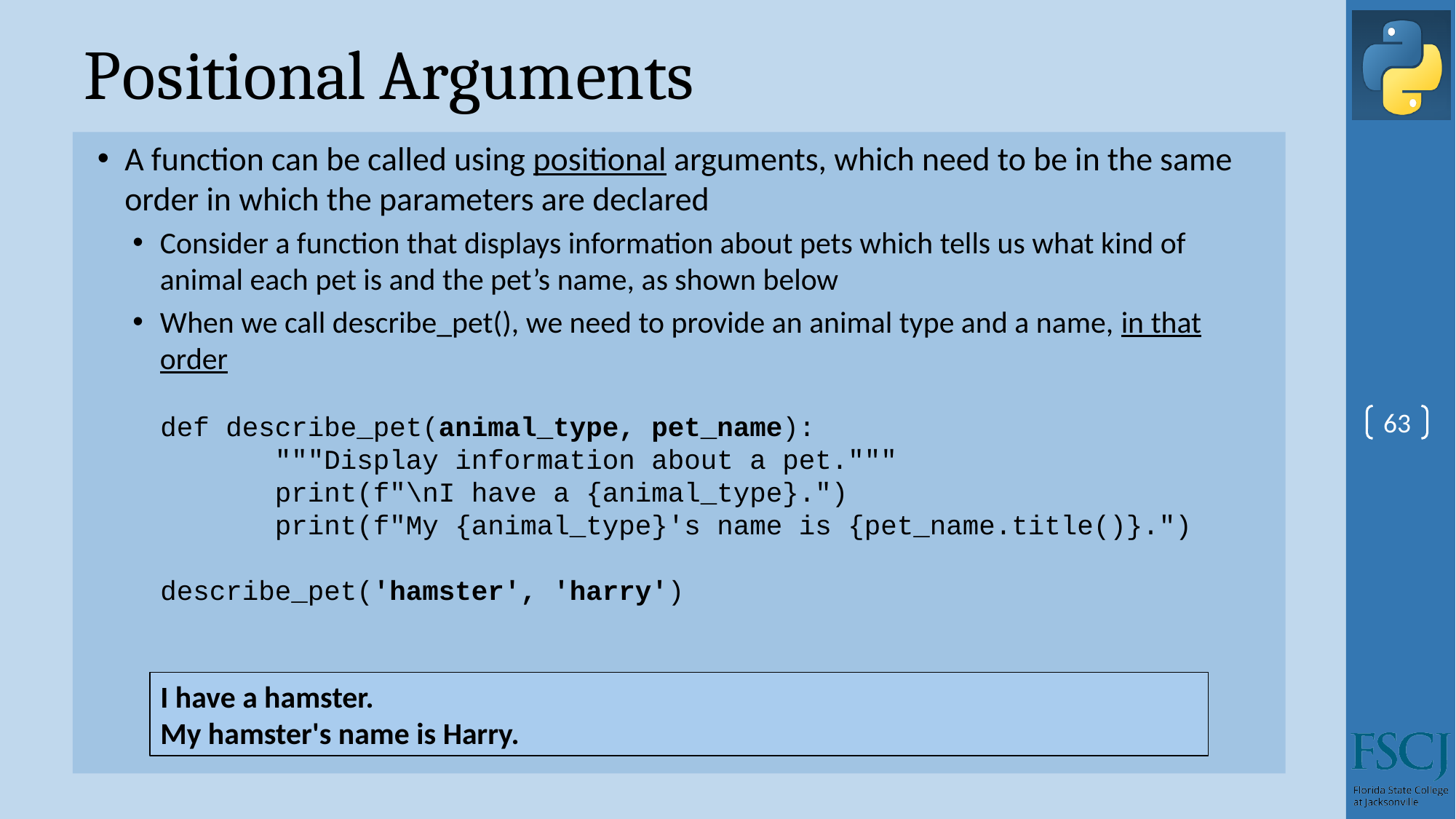

# Positional Arguments
A function can be called using positional arguments, which need to be in the same order in which the parameters are declared
Consider a function that displays information about pets which tells us what kind of animal each pet is and the pet’s name, as shown below
When we call describe_pet(), we need to provide an animal type and a name, in that order
def describe_pet(animal_type, pet_name):
       """Display information about a pet."""
       print(f"\nI have a {animal_type}.")
       print(f"My {animal_type}'s name is {pet_name.title()}.")

describe_pet('hamster', 'harry')
63
I have a hamster.
My hamster's name is Harry.